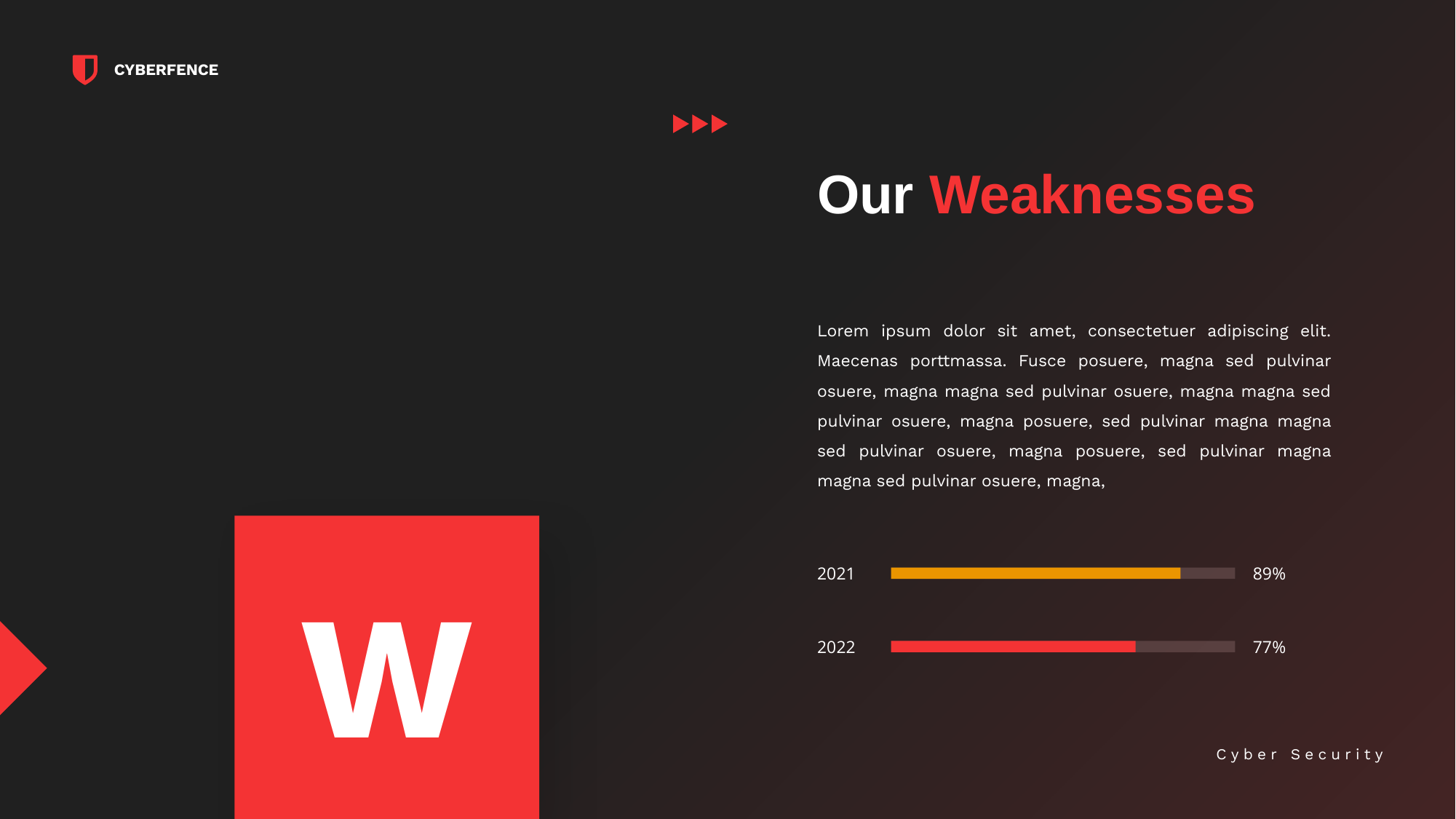

CYBERFENCE

Cyber Security

Our Weaknesses
Lorem ipsum dolor sit amet, consectetuer adipiscing elit. Maecenas porttmassa. Fusce posuere, magna sed pulvinar osuere, magna magna sed pulvinar osuere, magna magna sed pulvinar osuere, magna posuere, sed pulvinar magna magna sed pulvinar osuere, magna posuere, sed pulvinar magna magna sed pulvinar osuere, magna,
W
2021
89%

2022
77%